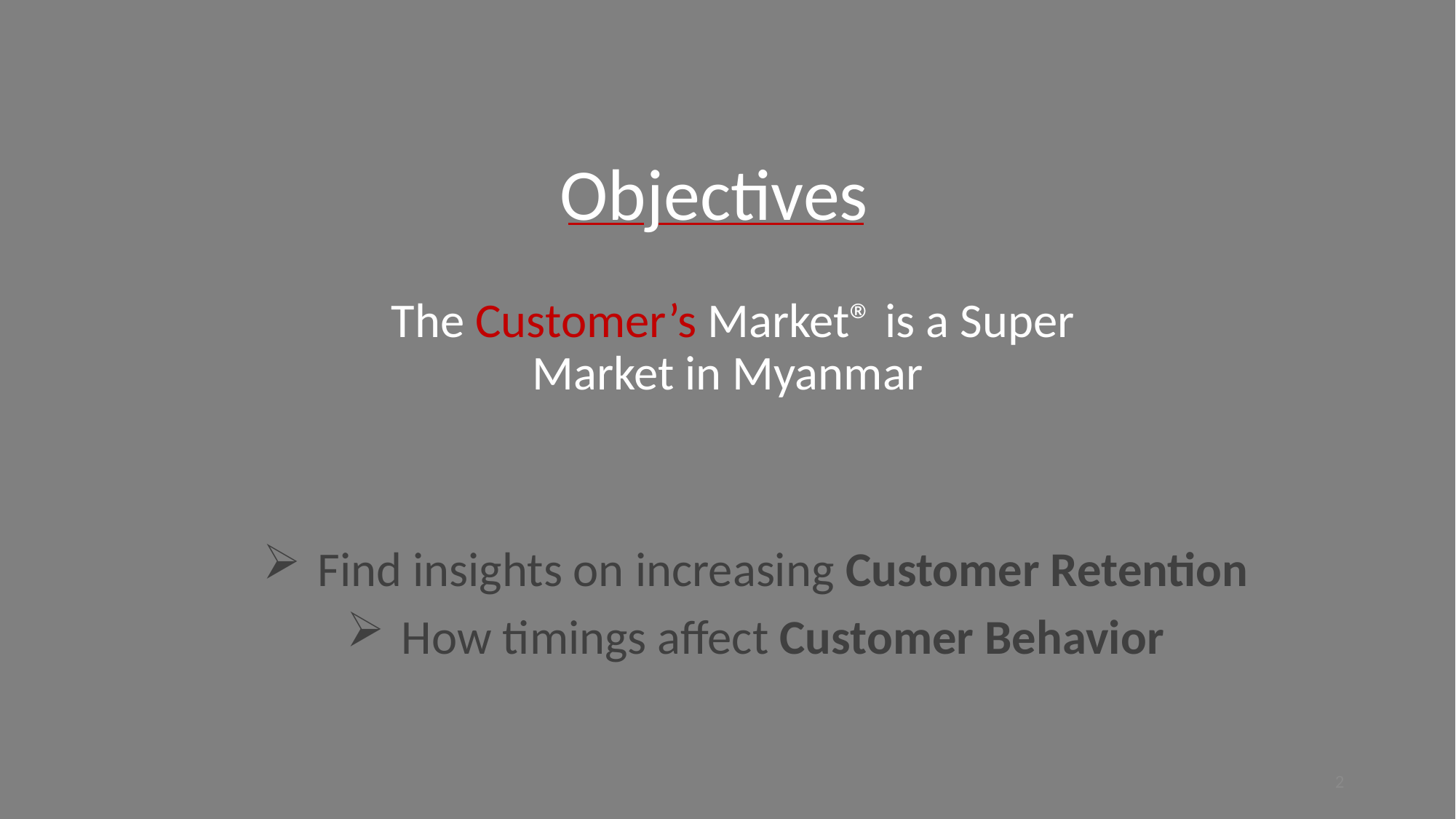

Objectives
The Customer’s Market® is a Super Market in Myanmar

Find insights on increasing Customer Retention
How timings affect Customer Behavior
2